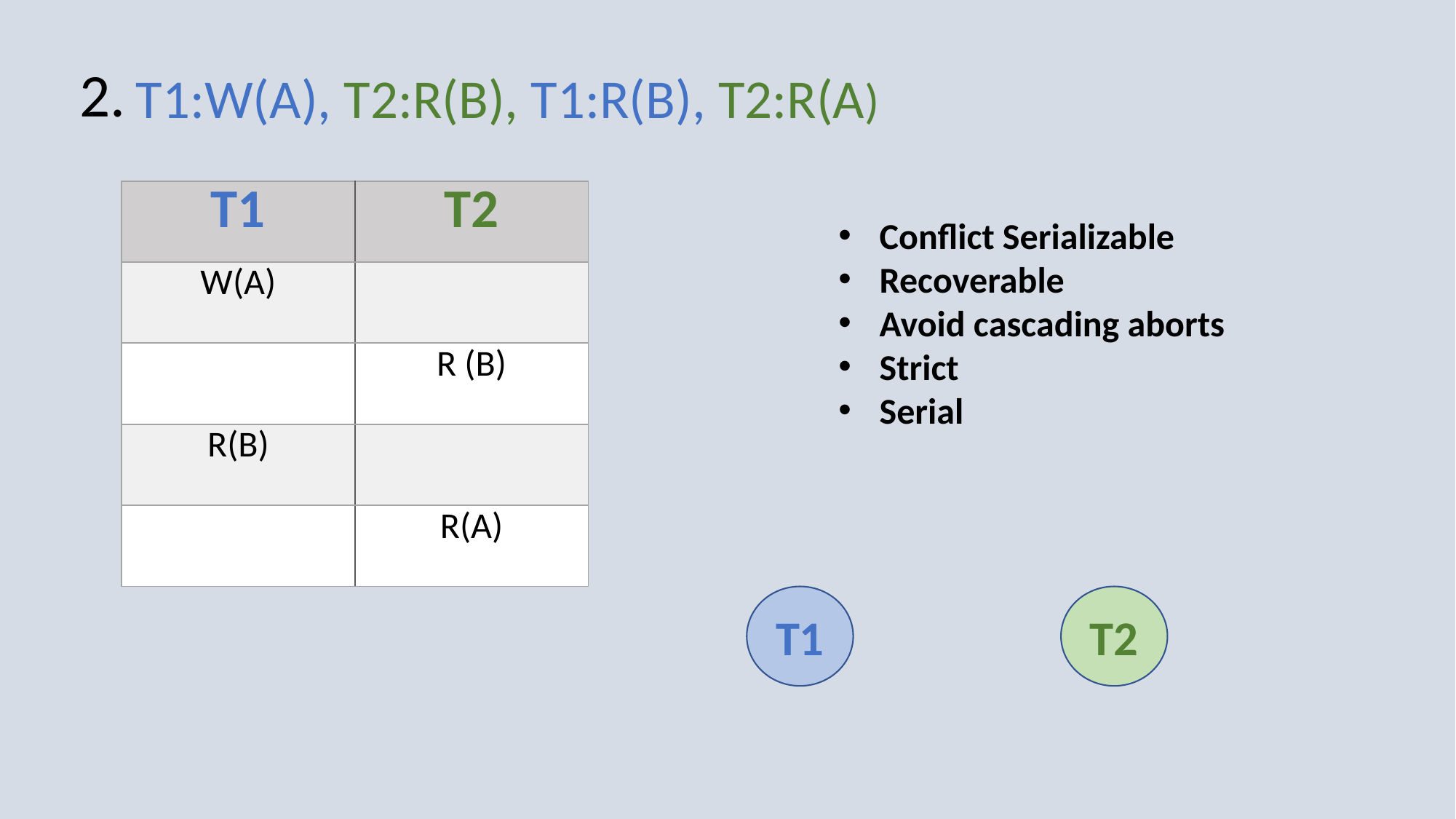

2.
T1:W(A), T2:R(B), T1:R(B), T2:R(A)
| T1 | T2 |
| --- | --- |
| W(A) |  |
|  | R (B) |
| R(B) |  |
|  | R(A) |
Conflict Serializable
Recoverable
Avoid cascading aborts
Strict
Serial
T1
T2